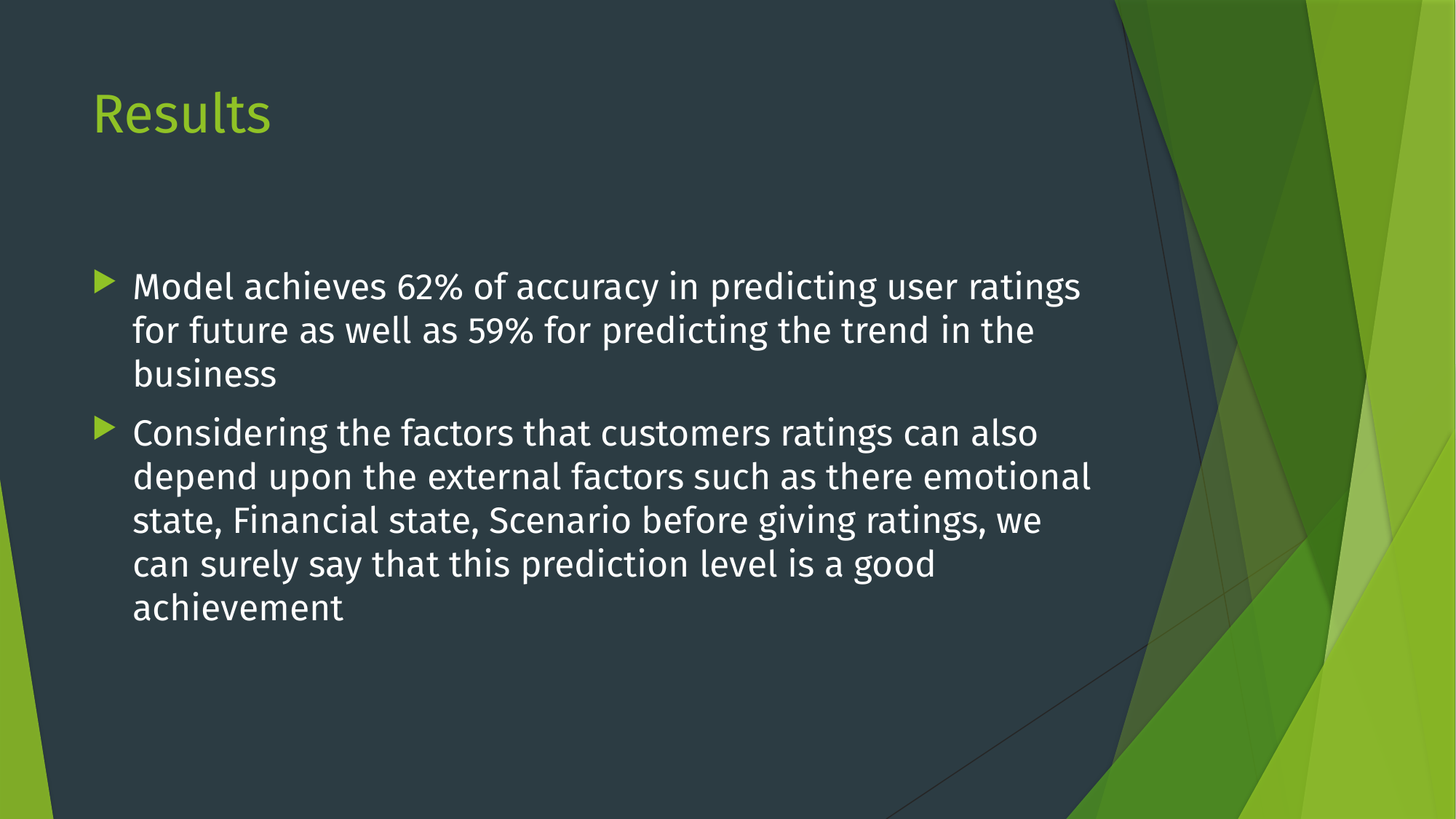

# Results
Model achieves 62% of accuracy in predicting user ratings for future as well as 59% for predicting the trend in the business
Considering the factors that customers ratings can also depend upon the external factors such as there emotional state, Financial state, Scenario before giving ratings, we can surely say that this prediction level is a good achievement